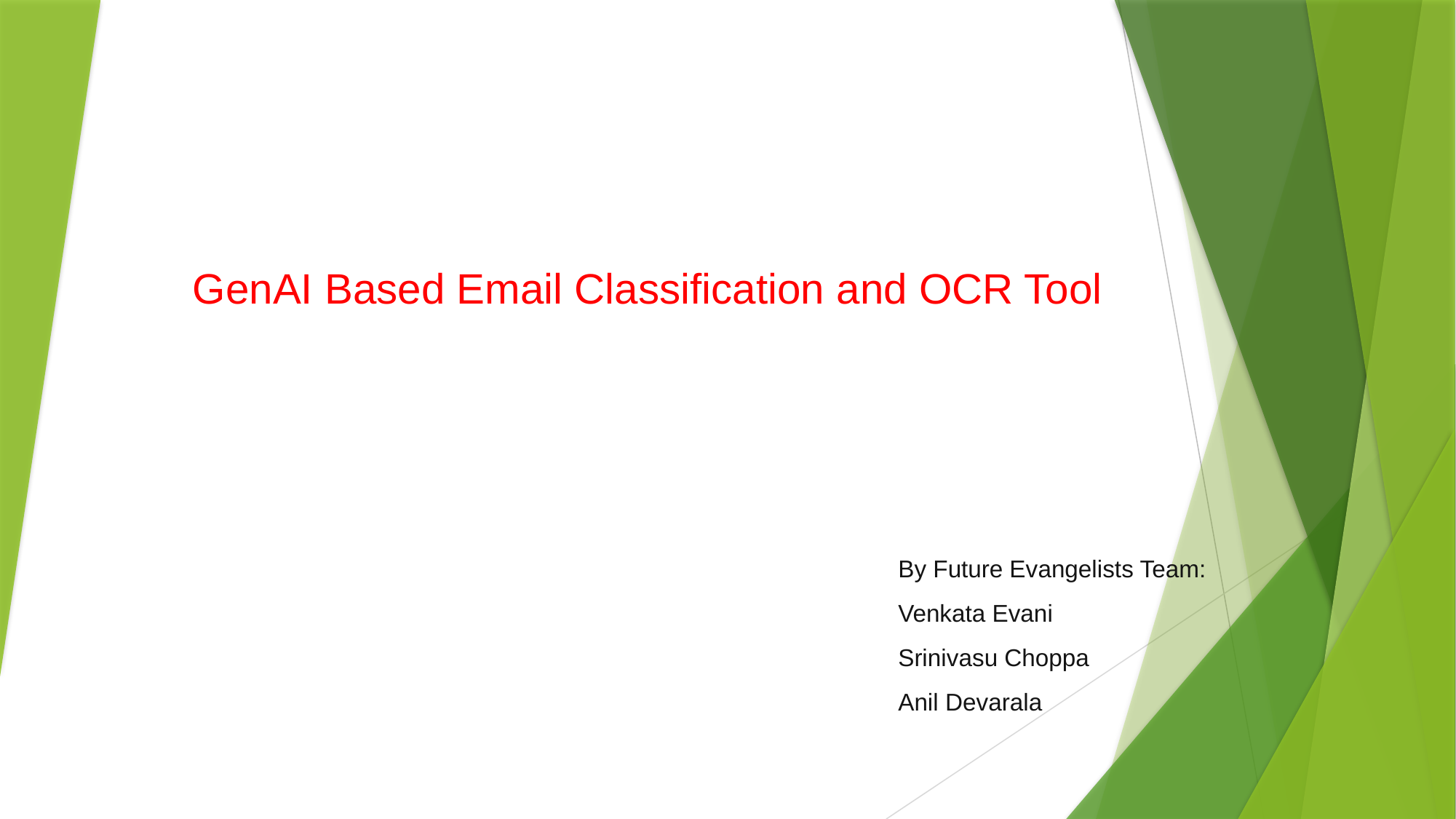

# GenAI Based Email Classification and OCR Tool
By Future Evangelists Team:
Venkata Evani
Srinivasu Choppa
Anil Devarala